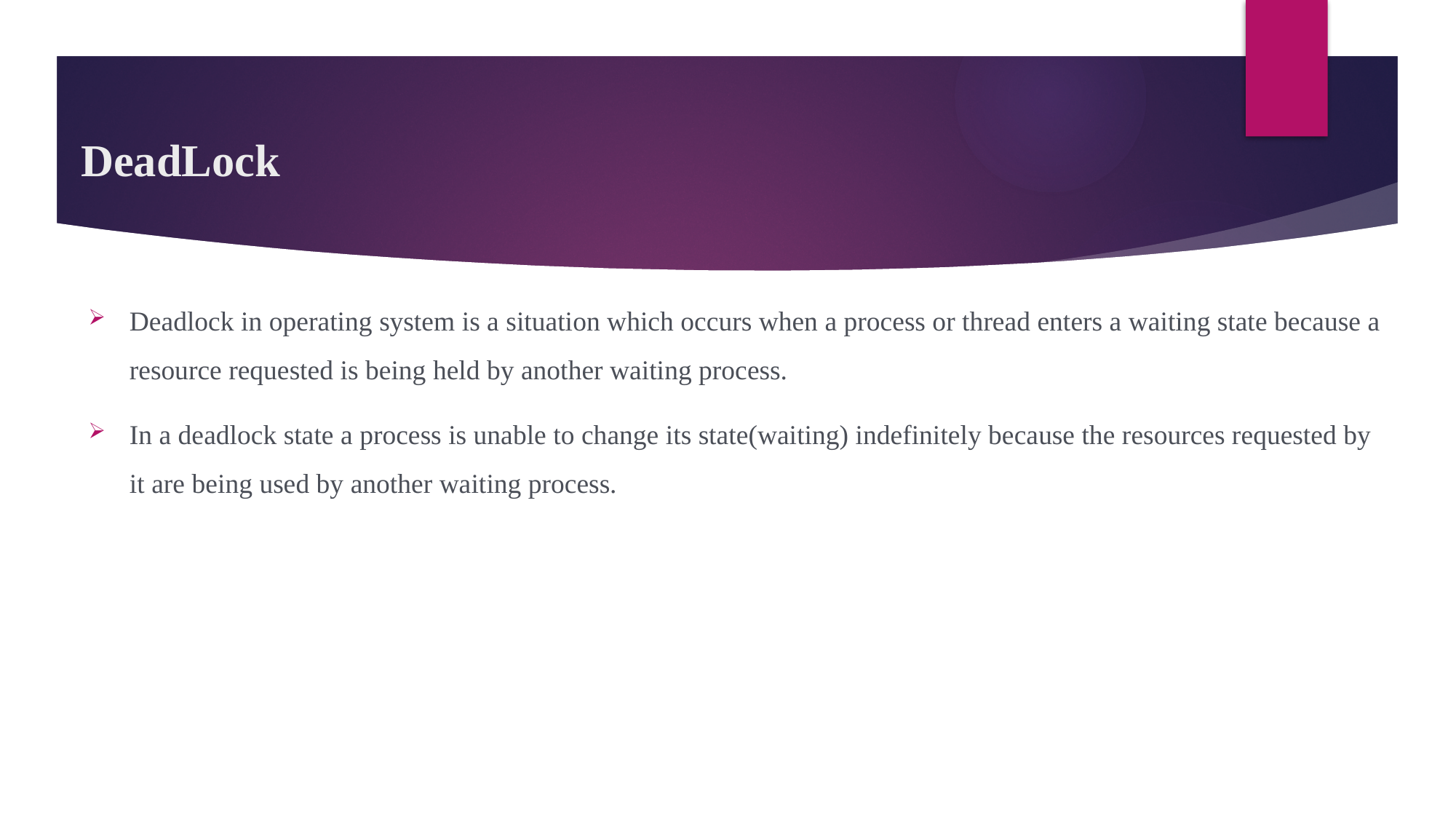

# DeadLock
Deadlock in operating system is a situation which occurs when a process or thread enters a waiting state because a resource requested is being held by another waiting process.
In a deadlock state a process is unable to change its state(waiting) indefinitely because the resources requested by it are being used by another waiting process.